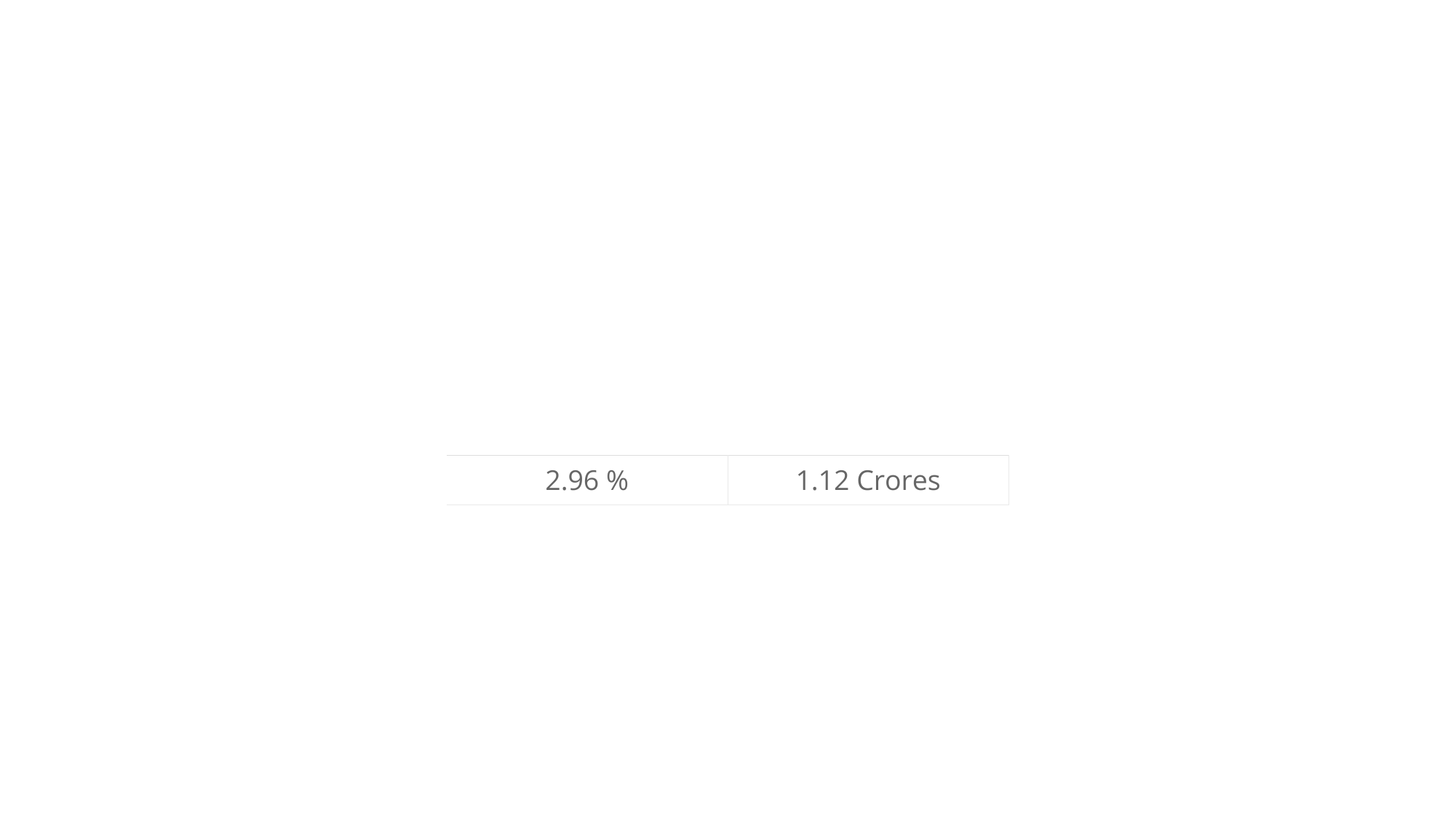

#
| 2.96 % | 1.12 Crores |
| --- | --- |